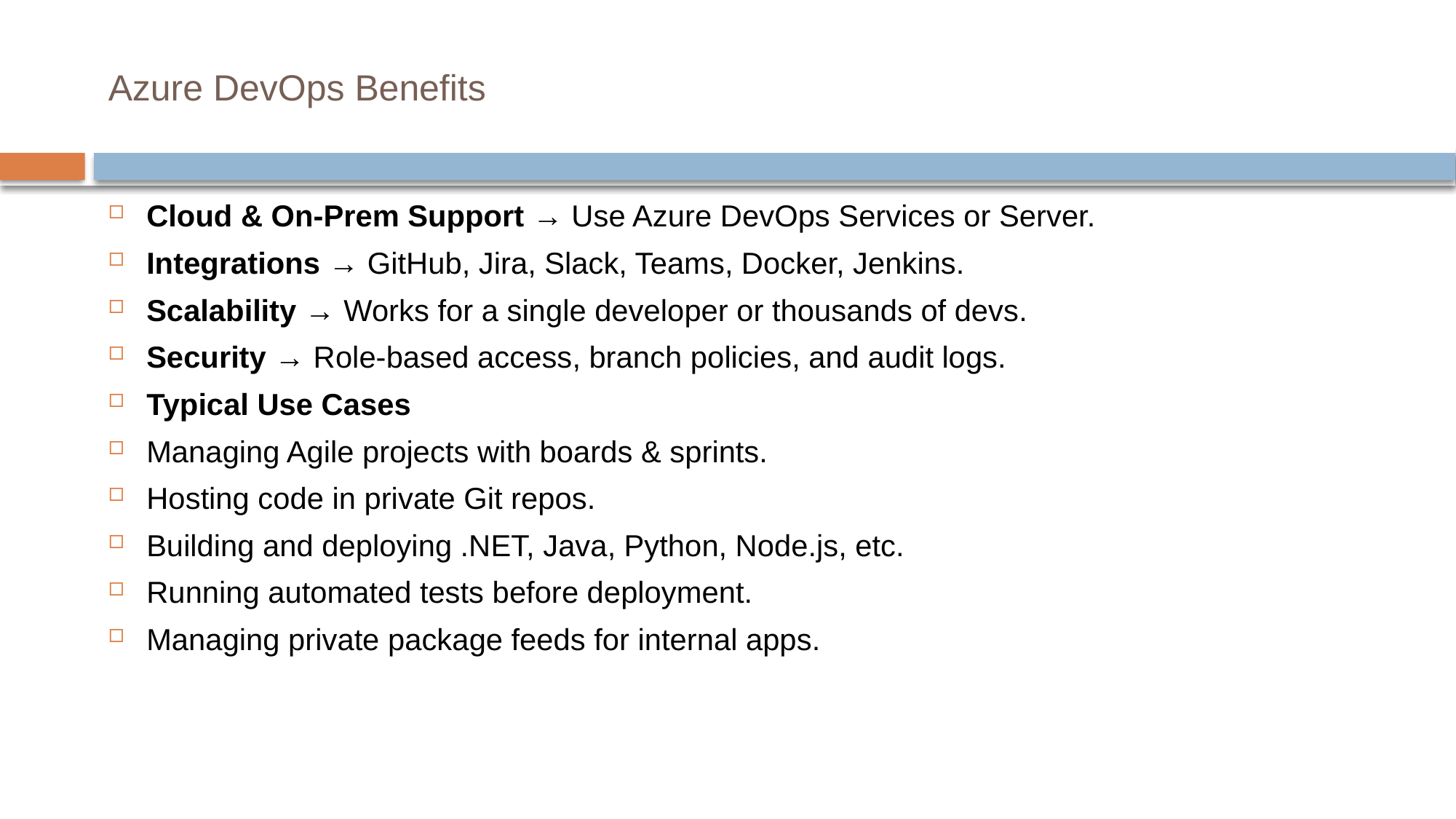

# Azure DevOps Benefits
Cloud & On-Prem Support → Use Azure DevOps Services or Server.
Integrations → GitHub, Jira, Slack, Teams, Docker, Jenkins.
Scalability → Works for a single developer or thousands of devs.
Security → Role-based access, branch policies, and audit logs.
Typical Use Cases
Managing Agile projects with boards & sprints.
Hosting code in private Git repos.
Building and deploying .NET, Java, Python, Node.js, etc.
Running automated tests before deployment.
Managing private package feeds for internal apps.